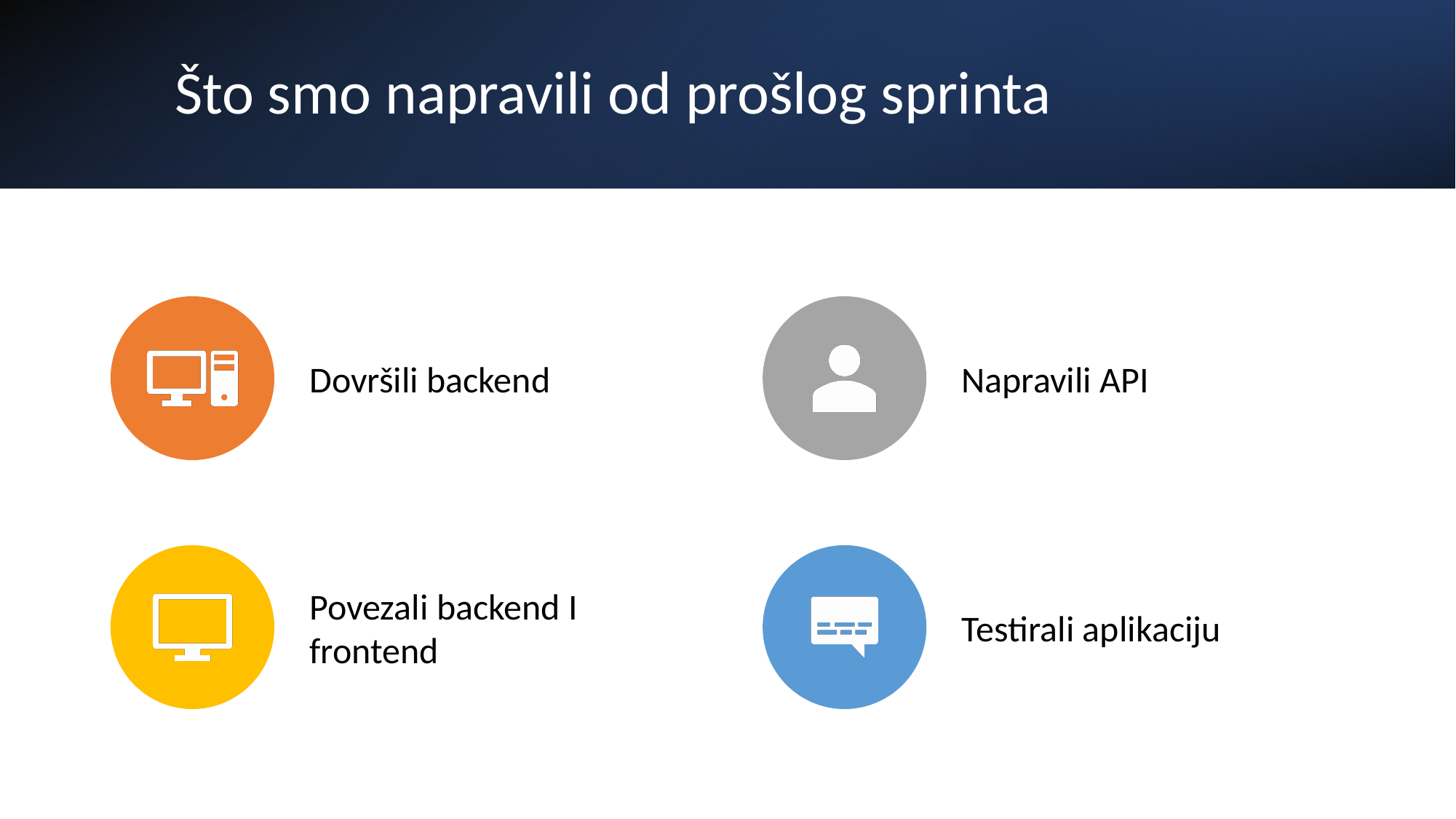

# Što smo napravili od prošlog sprinta
Dovršili backend
Napravili API
Povezali backend I frontend
Testirali aplikaciju